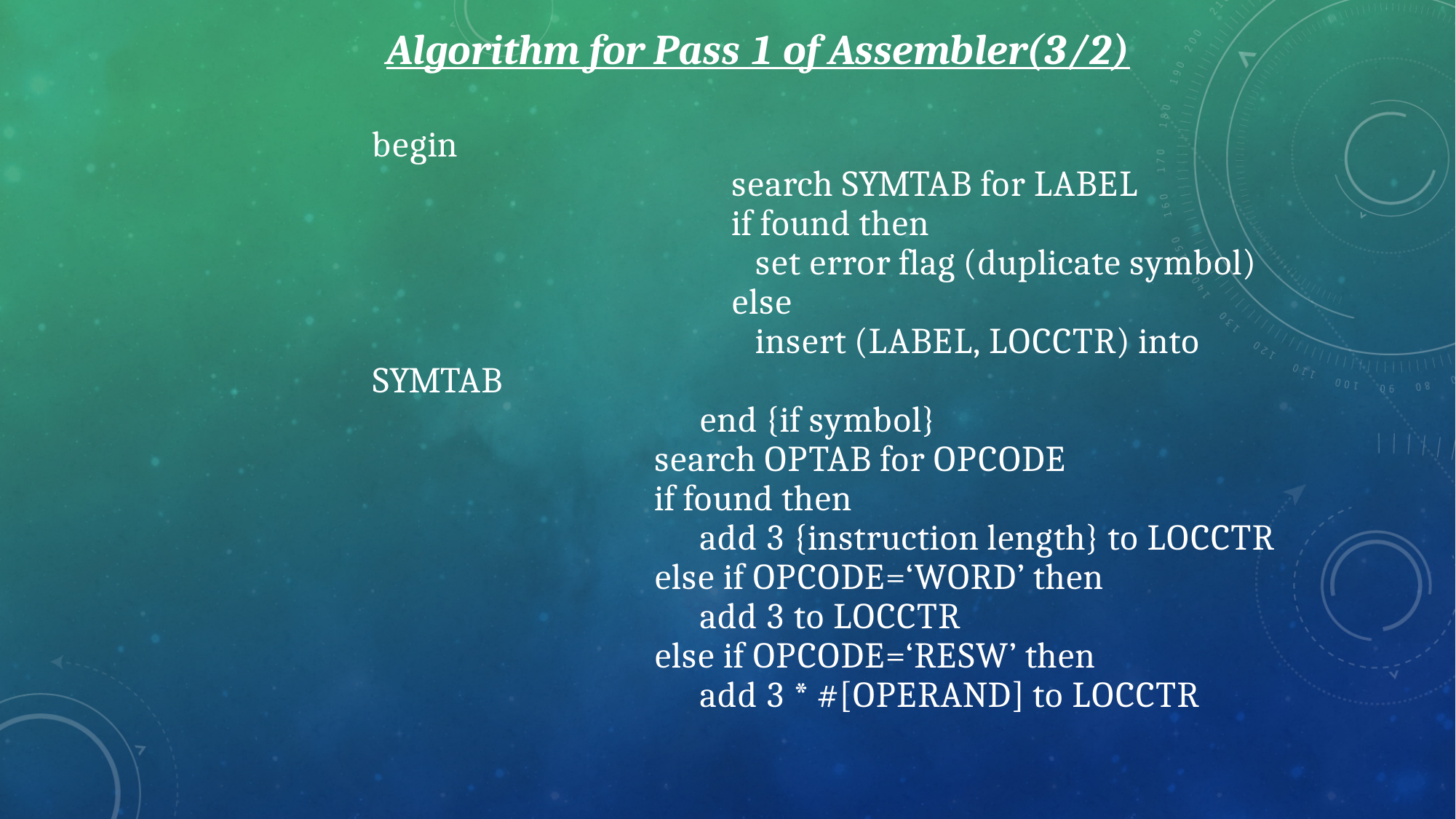

Algorithm for Pass 1 of Assembler(3/2)
begin
			    search SYMTAB for LABEL
			    if found then
			       set error flag (duplicate symbol)
			    else
			       insert (LABEL, LOCCTR) into SYMTAB
			end {if symbol}
		        search OPTAB for OPCODE
		        if found then
			add 3 {instruction length} to LOCCTR
		        else if OPCODE=‘WORD’ then
			add 3 to LOCCTR
		        else if OPCODE=‘RESW’ then
			add 3 * #[OPERAND] to LOCCTR